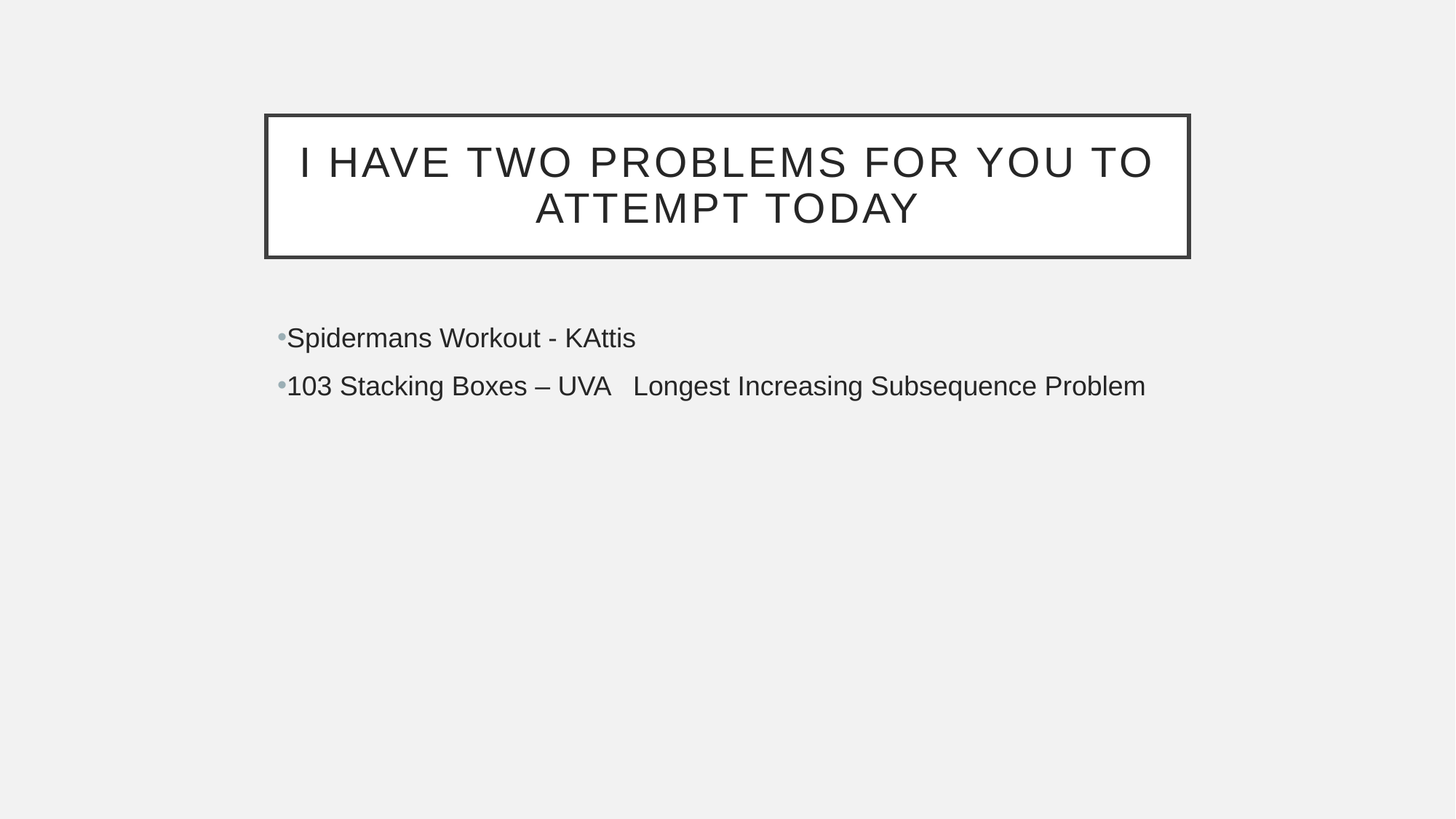

# I have two problems for you to attempt today
Spidermans Workout - KAttis
103 Stacking Boxes – UVA   Longest Increasing Subsequence Problem